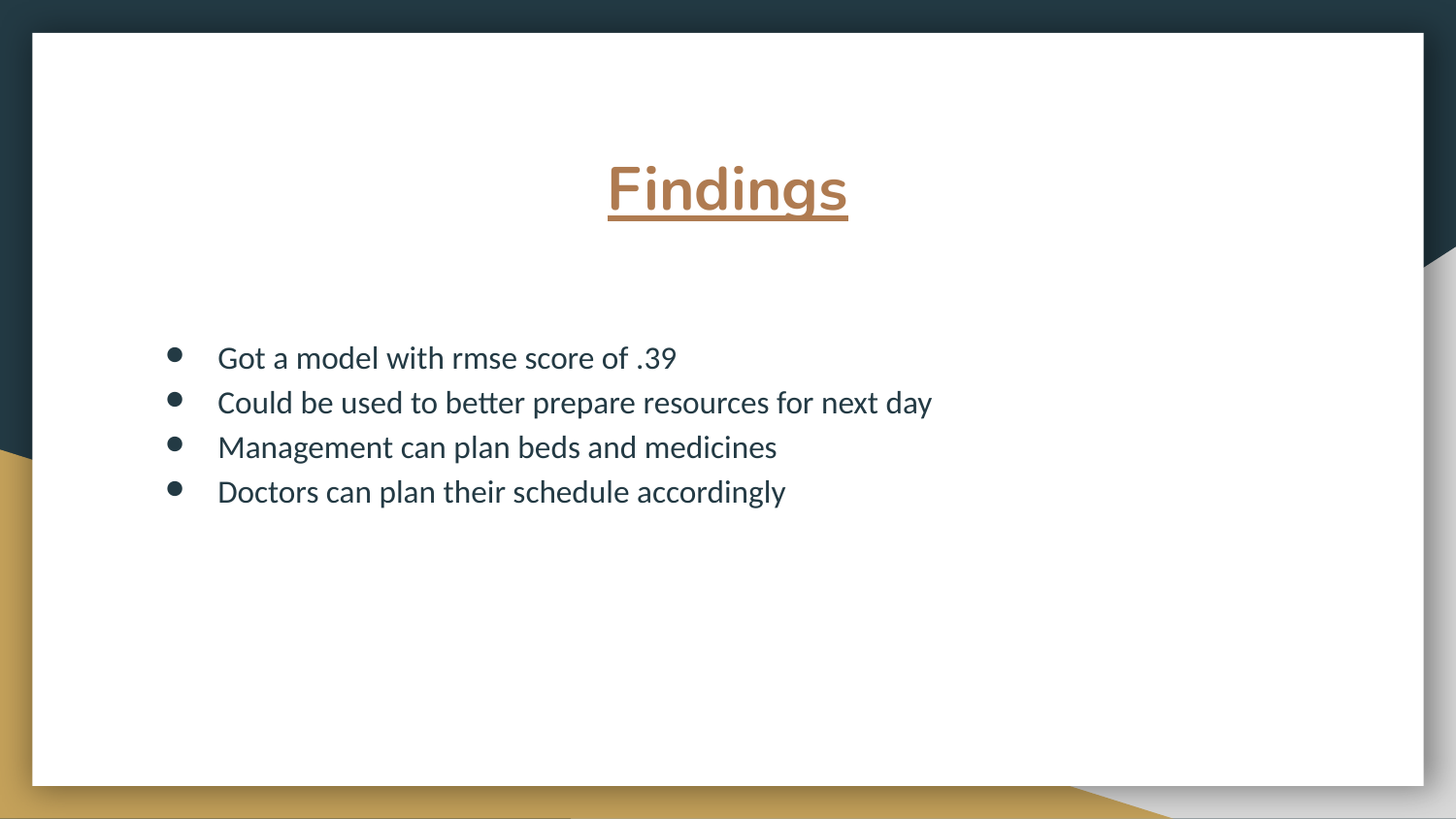

# Findings
Got a model with rmse score of .39
Could be used to better prepare resources for next day
Management can plan beds and medicines
Doctors can plan their schedule accordingly